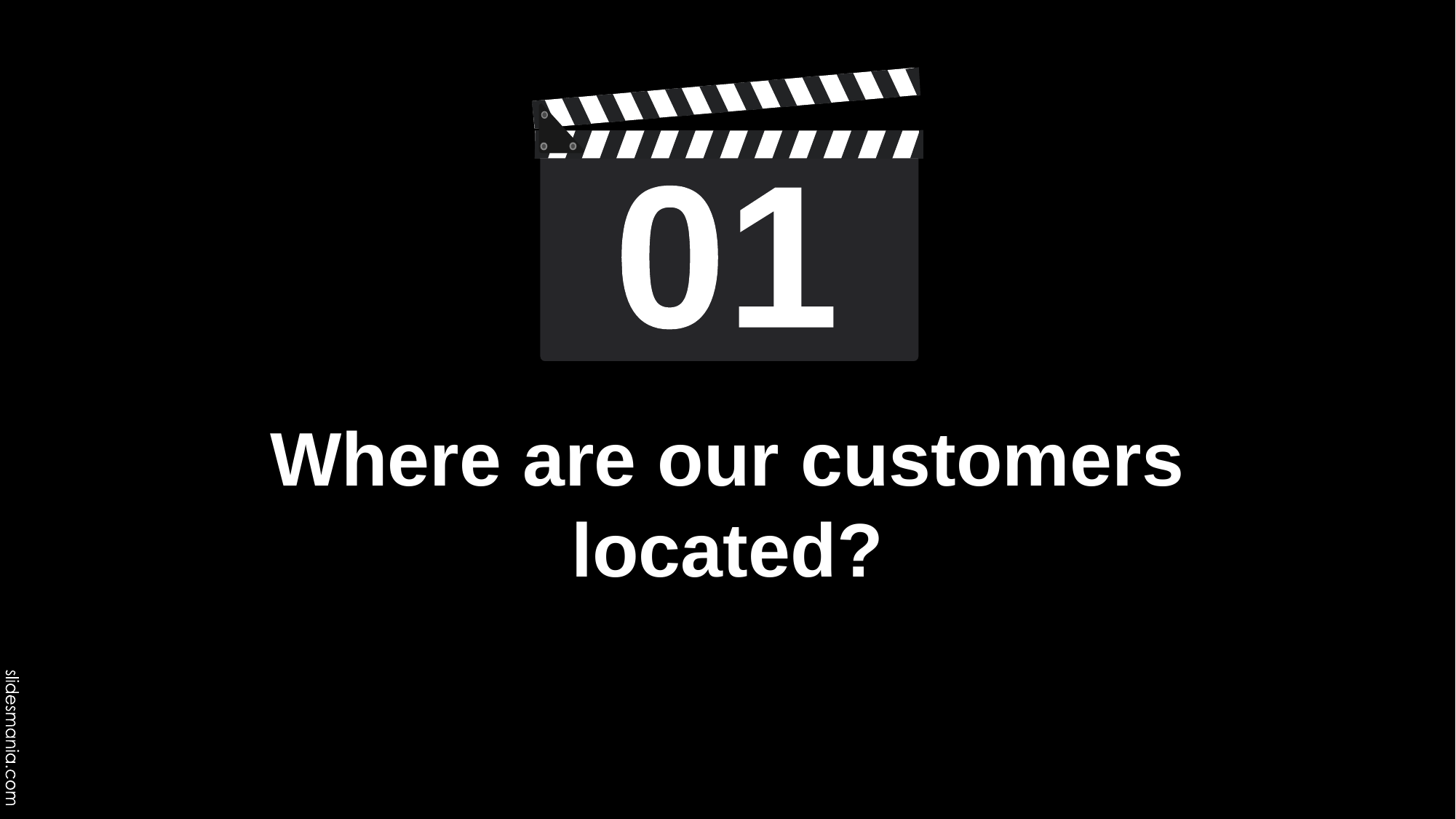

01
# Where are our customers located?